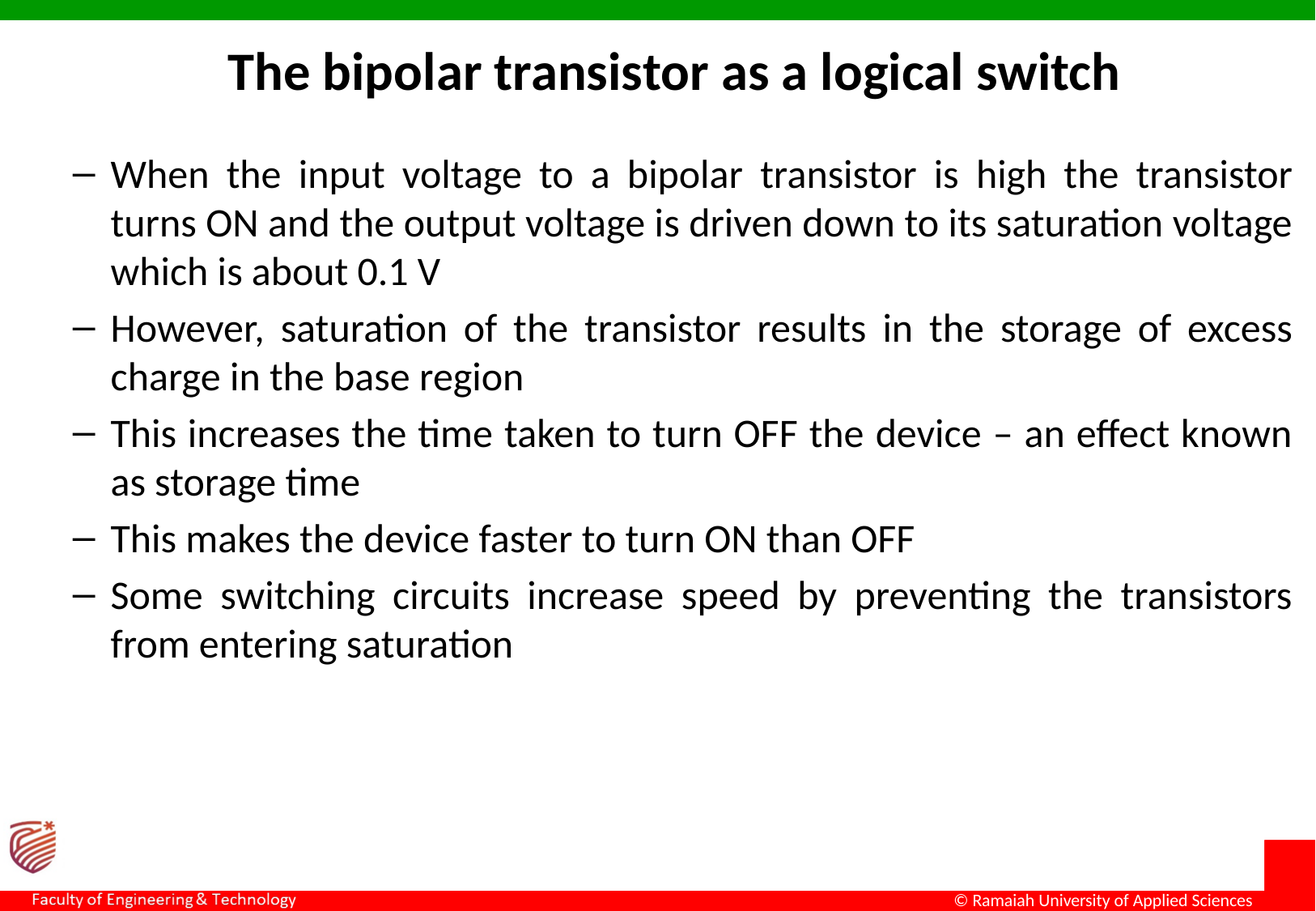

The bipolar transistor as a logical switch
When the input voltage to a bipolar transistor is high the transistor turns ON and the output voltage is driven down to its saturation voltage which is about 0.1 V
However, saturation of the transistor results in the storage of excess charge in the base region
This increases the time taken to turn OFF the device – an effect known as storage time
This makes the device faster to turn ON than OFF
Some switching circuits increase speed by preventing the transistors from entering saturation